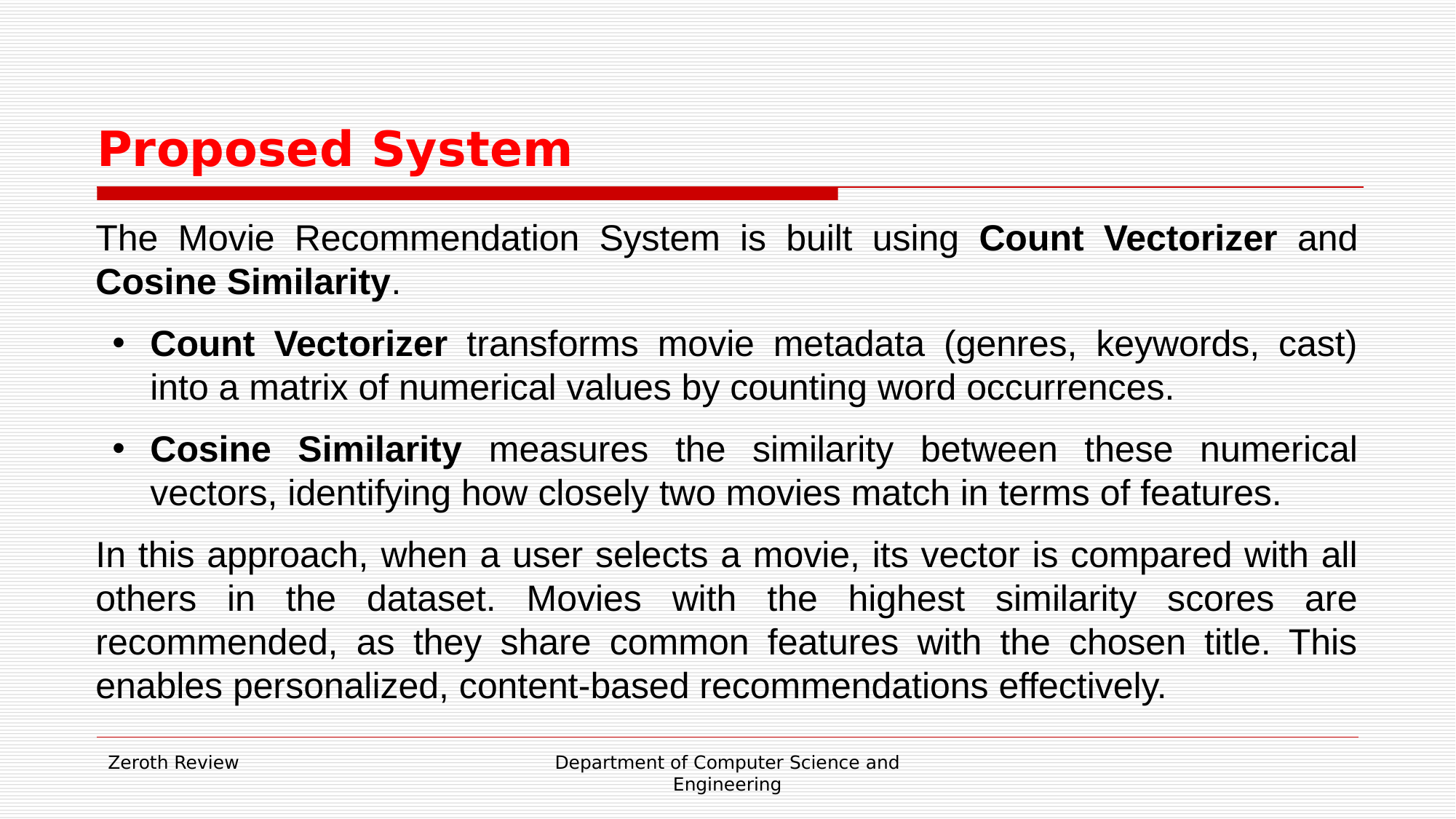

# Proposed System
The Movie Recommendation System is built using Count Vectorizer and Cosine Similarity.
Count Vectorizer transforms movie metadata (genres, keywords, cast) into a matrix of numerical values by counting word occurrences.
Cosine Similarity measures the similarity between these numerical vectors, identifying how closely two movies match in terms of features.
In this approach, when a user selects a movie, its vector is compared with all others in the dataset. Movies with the highest similarity scores are recommended, as they share common features with the chosen title. This enables personalized, content-based recommendations effectively.
Zeroth Review
Department of Computer Science and Engineering
6